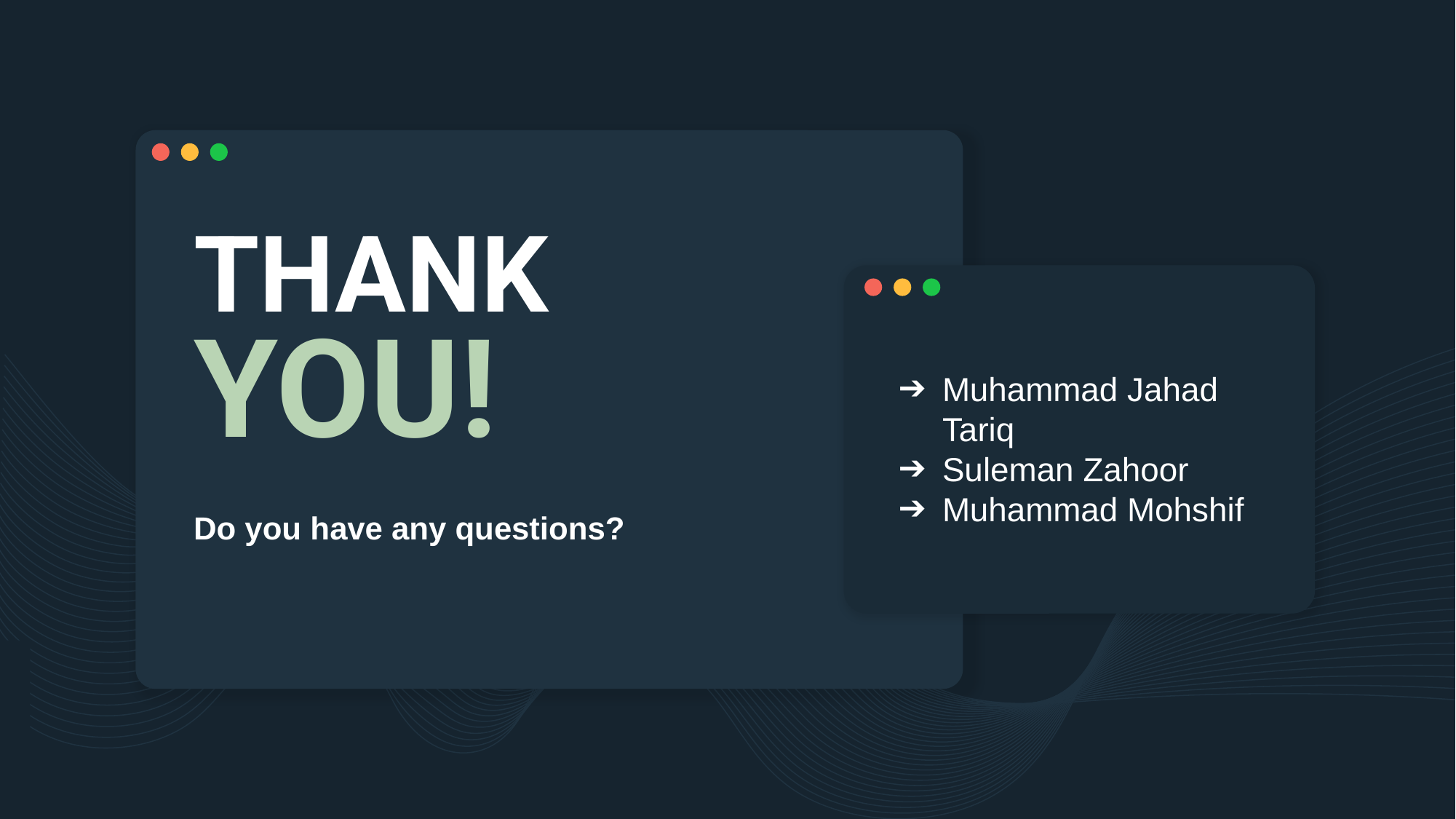

# THANK YOU!
Muhammad Jahad Tariq
Suleman Zahoor
Muhammad Mohshif
Do you have any questions?